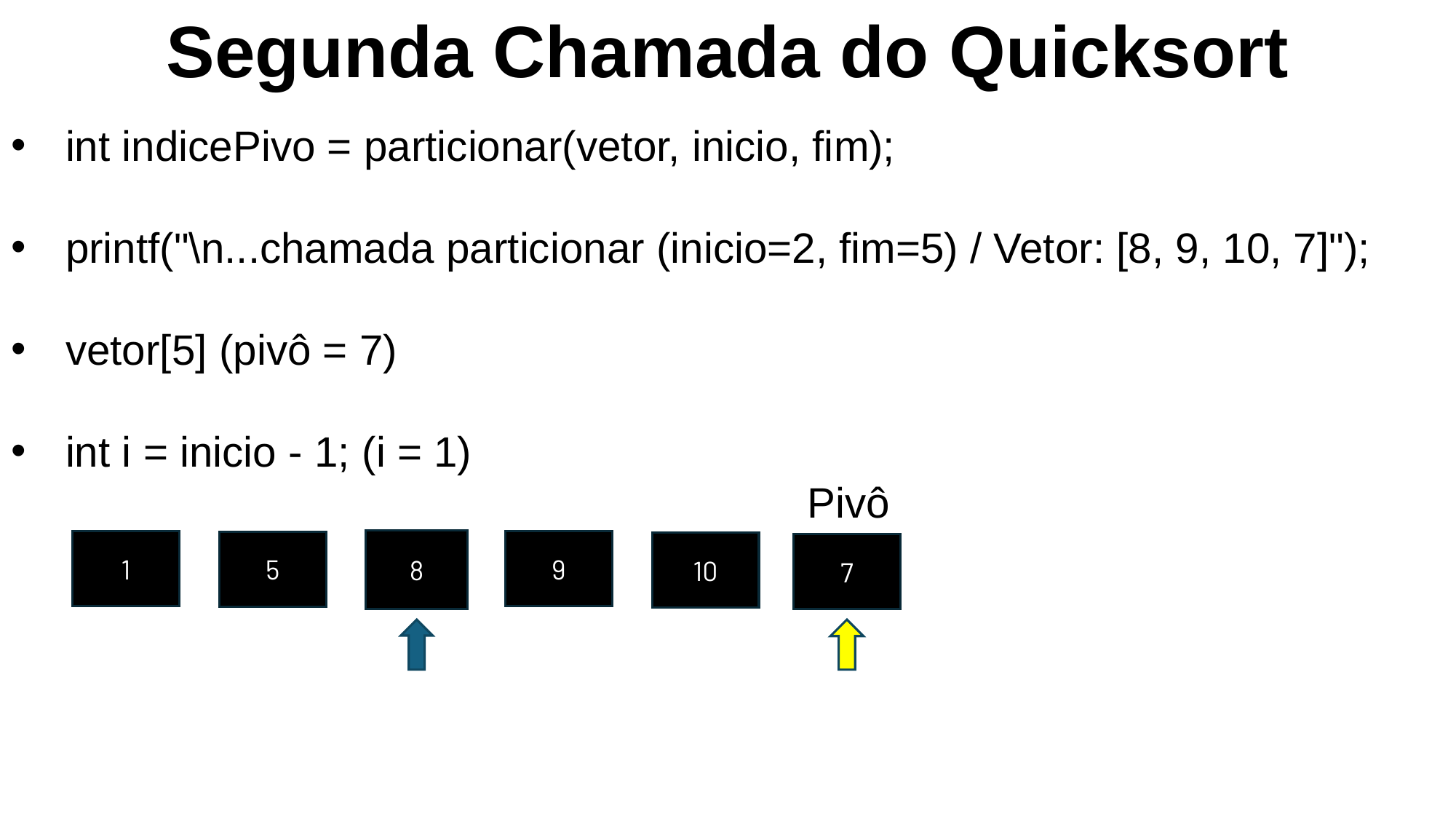

Segunda Chamada do Quicksort

int indicePivo = particionar(vetor, inicio, fim);

printf("\n...chamada particionar (inicio=2, fim=5) / Vetor: [8, 9, 10, 7]");

vetor[5] (pivô = 7)

int i = inicio - 1; (i = 1)

Pivô
8
1
9
5
10
7